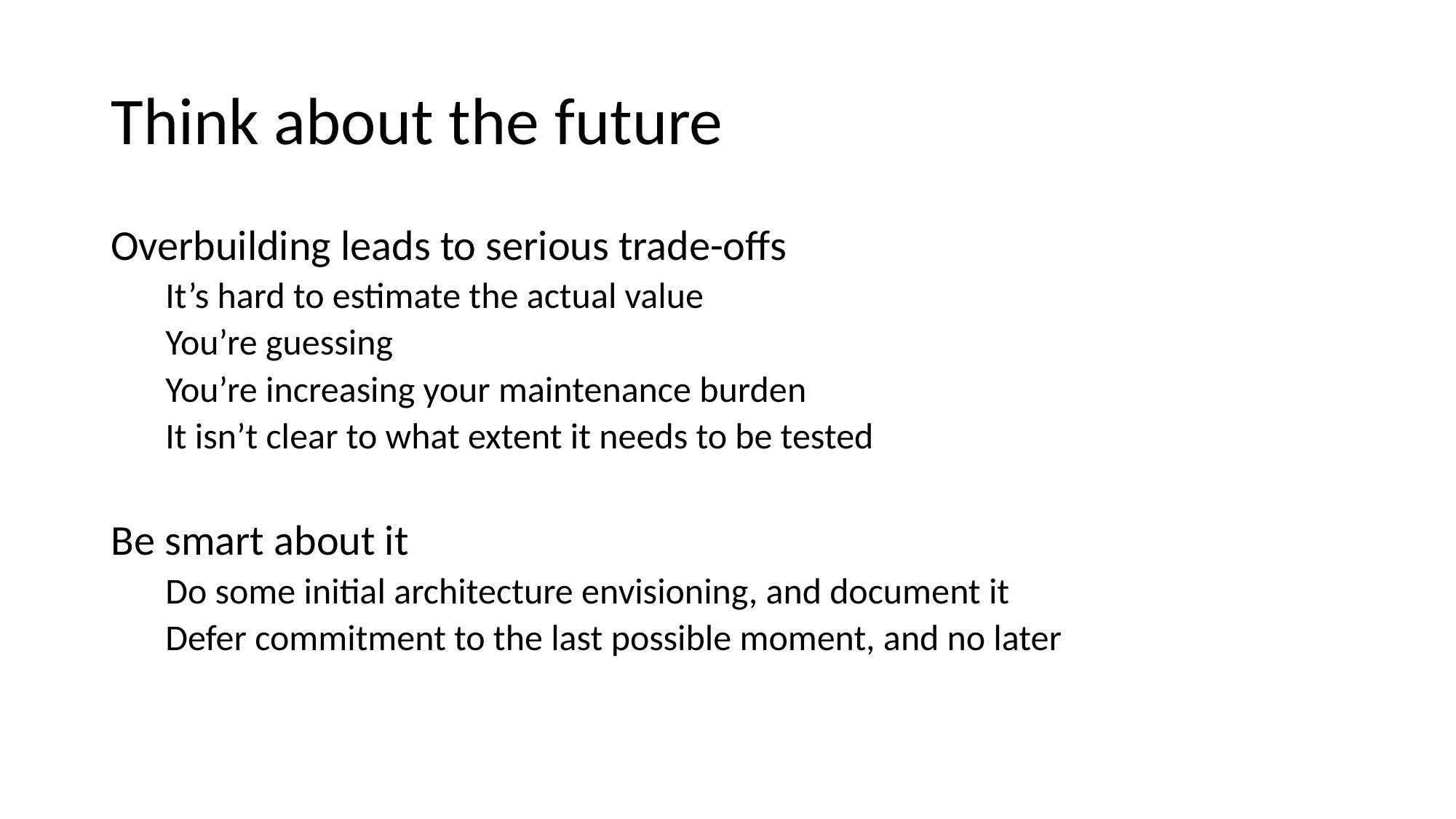

# Think about the future
Overbuilding leads to serious trade-offs
It’s hard to estimate the actual value
You’re guessing
You’re increasing your maintenance burden
It isn’t clear to what extent it needs to be tested

Be smart about it
Do some initial architecture envisioning, and document it
Defer commitment to the last possible moment, and no later